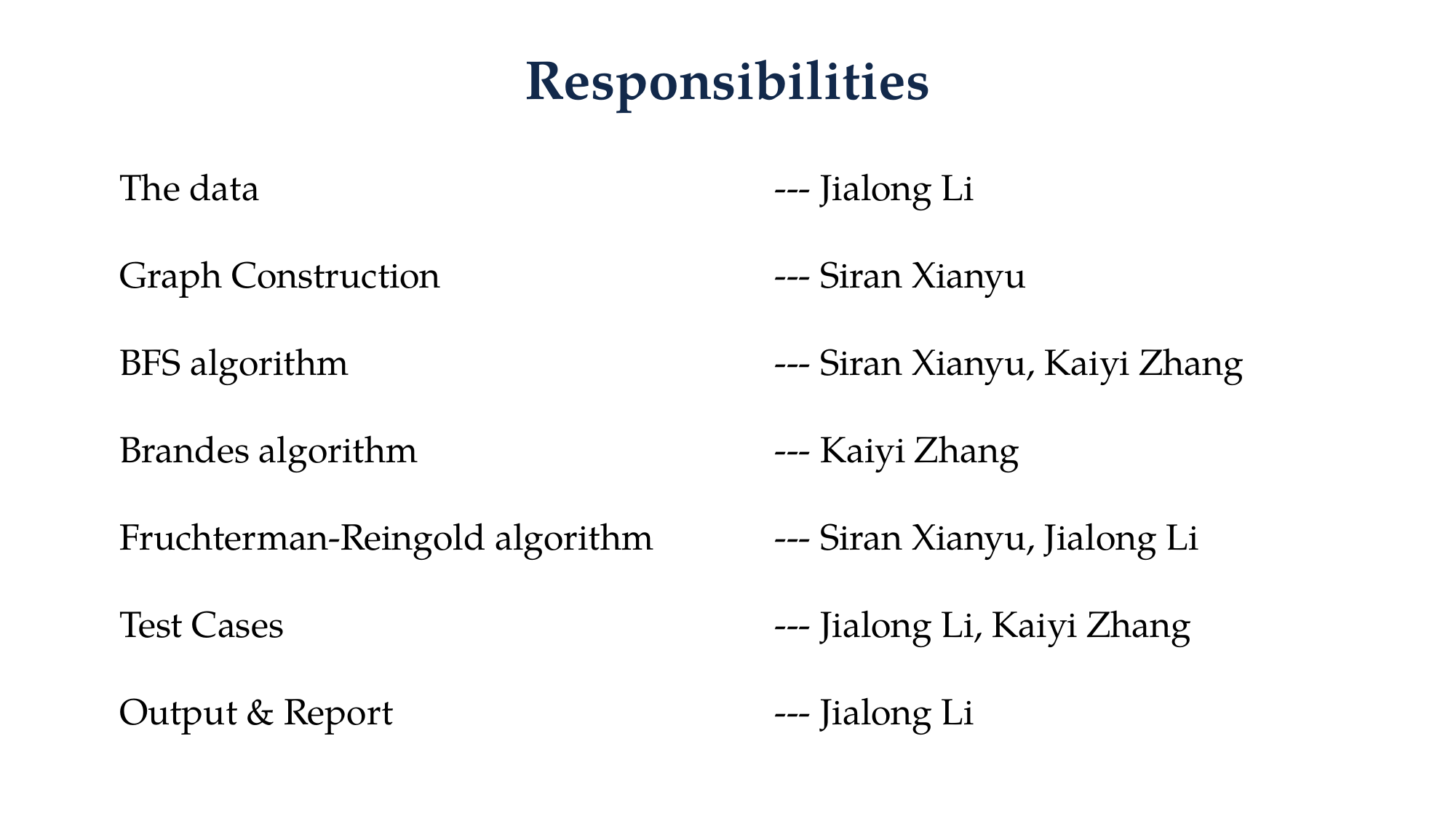

Responsibilities
The data				 	--- Jialong Li

Graph Construction 		 	--- Siran Xianyu

BFS algorithm 				--- Siran Xianyu, Kaiyi Zhang

Brandes algorithm 				--- Kaiyi Zhang

Fruchterman-Reingold algorithm 		--- Siran Xianyu, Jialong Li

Test Cases 					--- Jialong Li, Kaiyi Zhang

Output & Report 				--- Jialong Li